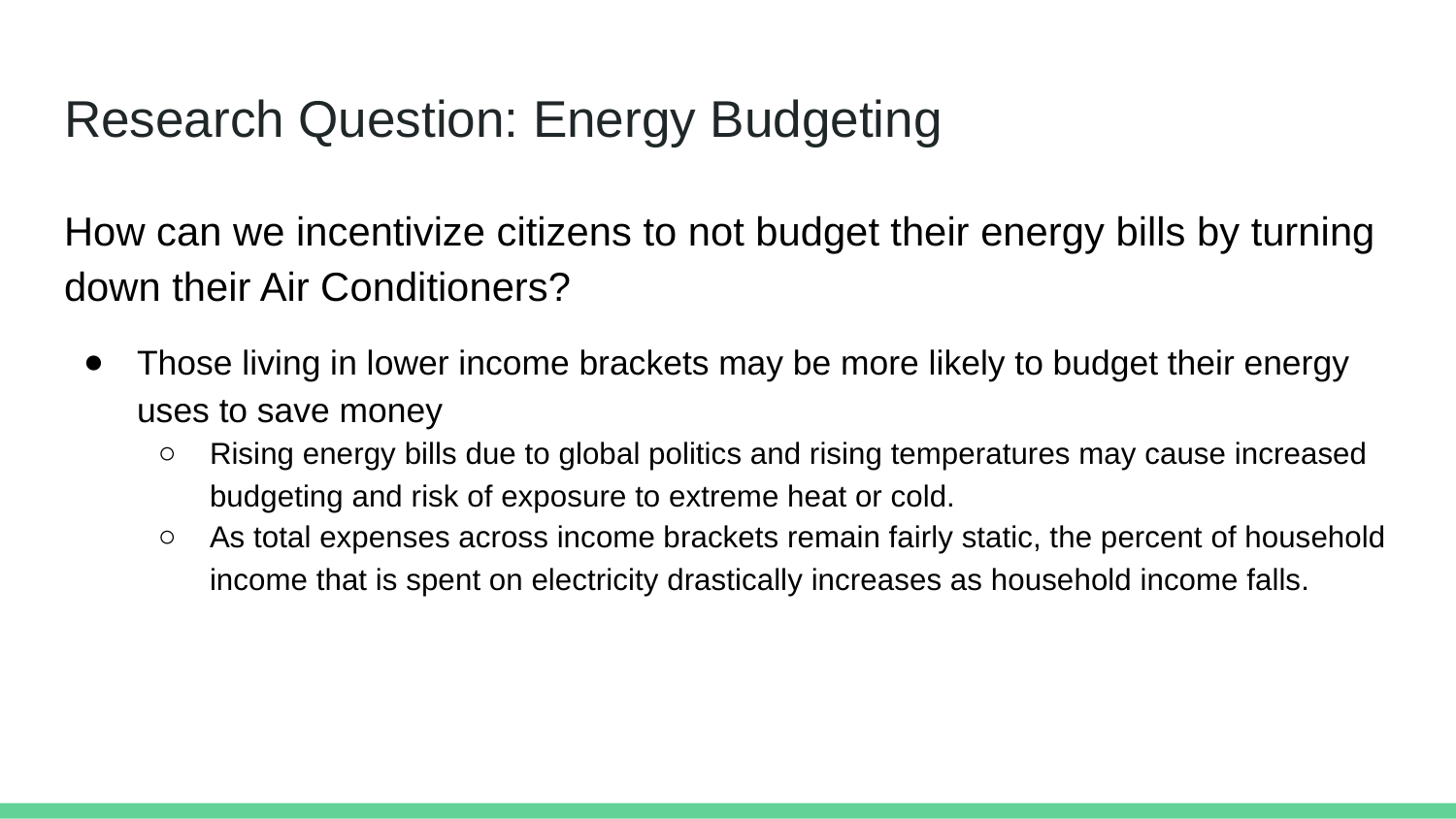

# Research Question: Energy Budgeting
How can we incentivize citizens to not budget their energy bills by turning down their Air Conditioners?
Those living in lower income brackets may be more likely to budget their energy uses to save money
Rising energy bills due to global politics and rising temperatures may cause increased budgeting and risk of exposure to extreme heat or cold.
As total expenses across income brackets remain fairly static, the percent of household income that is spent on electricity drastically increases as household income falls.